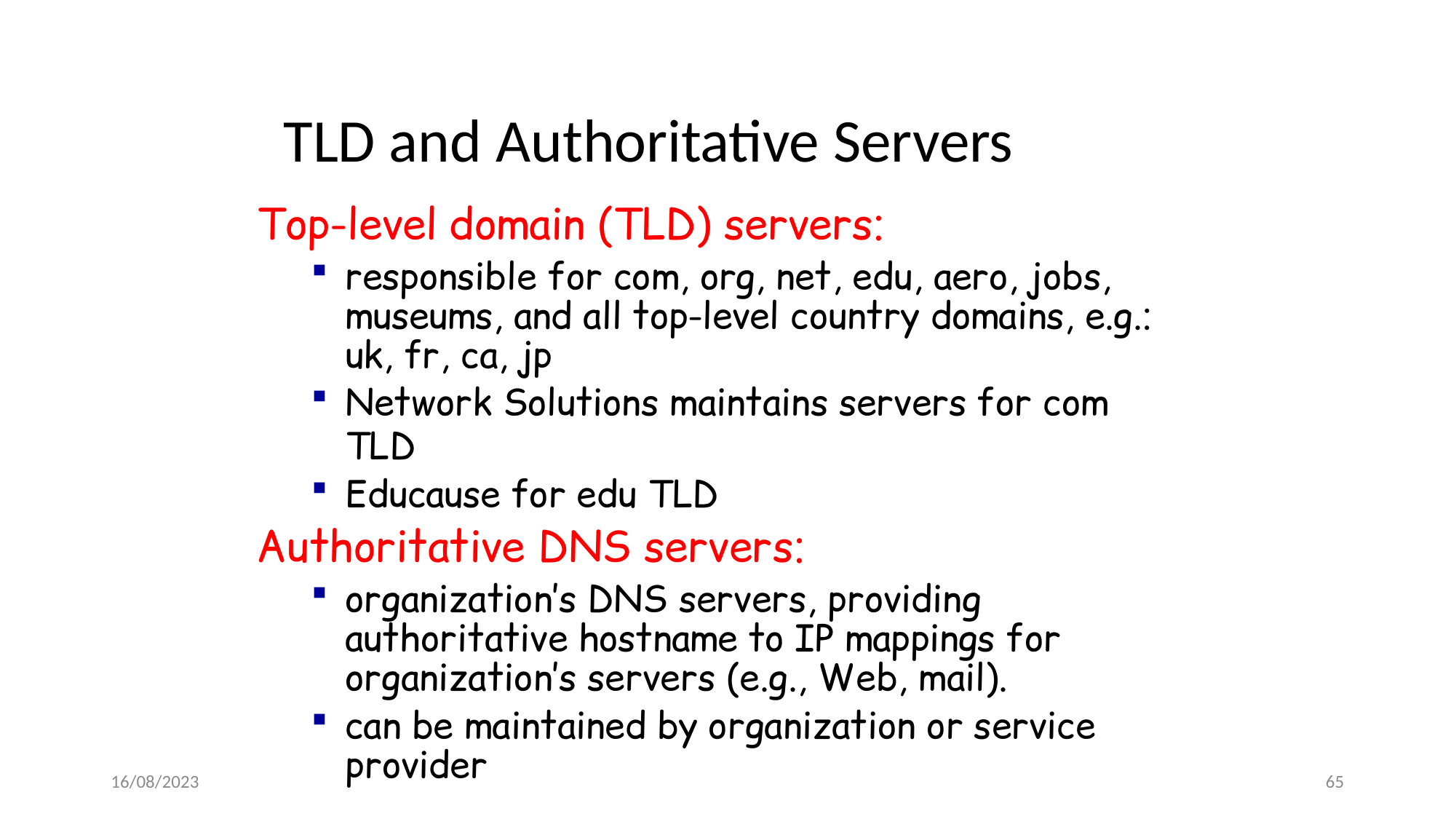

# TLD and Authoritative Servers
Top-level domain (TLD) servers:
responsible for com, org, net, edu, aero, jobs, museums, and all top-level country domains, e.g.: uk, fr, ca, jp
Network Solutions maintains servers for com TLD
Educause for edu TLD
Authoritative DNS servers:
organization’s DNS servers, providing authoritative hostname to IP mappings for organization’s servers (e.g., Web, mail).
can be maintained by organization or service provider
16/08/2023
65